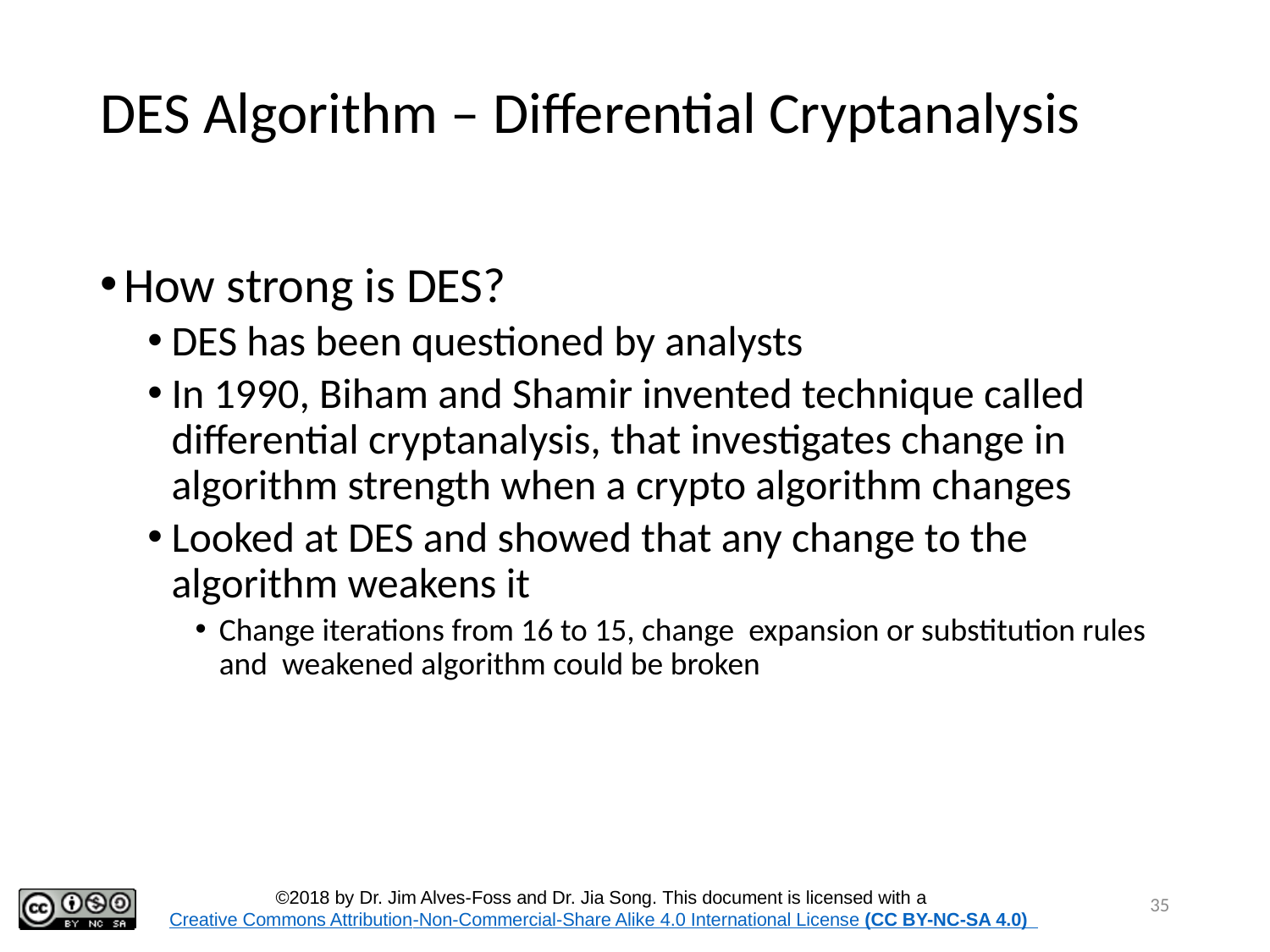

# DES Algorithm – Differential Cryptanalysis
How strong is DES?
DES has been questioned by analysts
In 1990, Biham and Shamir invented technique called differential cryptanalysis, that investigates change in algorithm strength when a crypto algorithm changes
Looked at DES and showed that any change to the algorithm weakens it
Change iterations from 16 to 15, change  expansion or substitution rules and  weakened algorithm could be broken

35